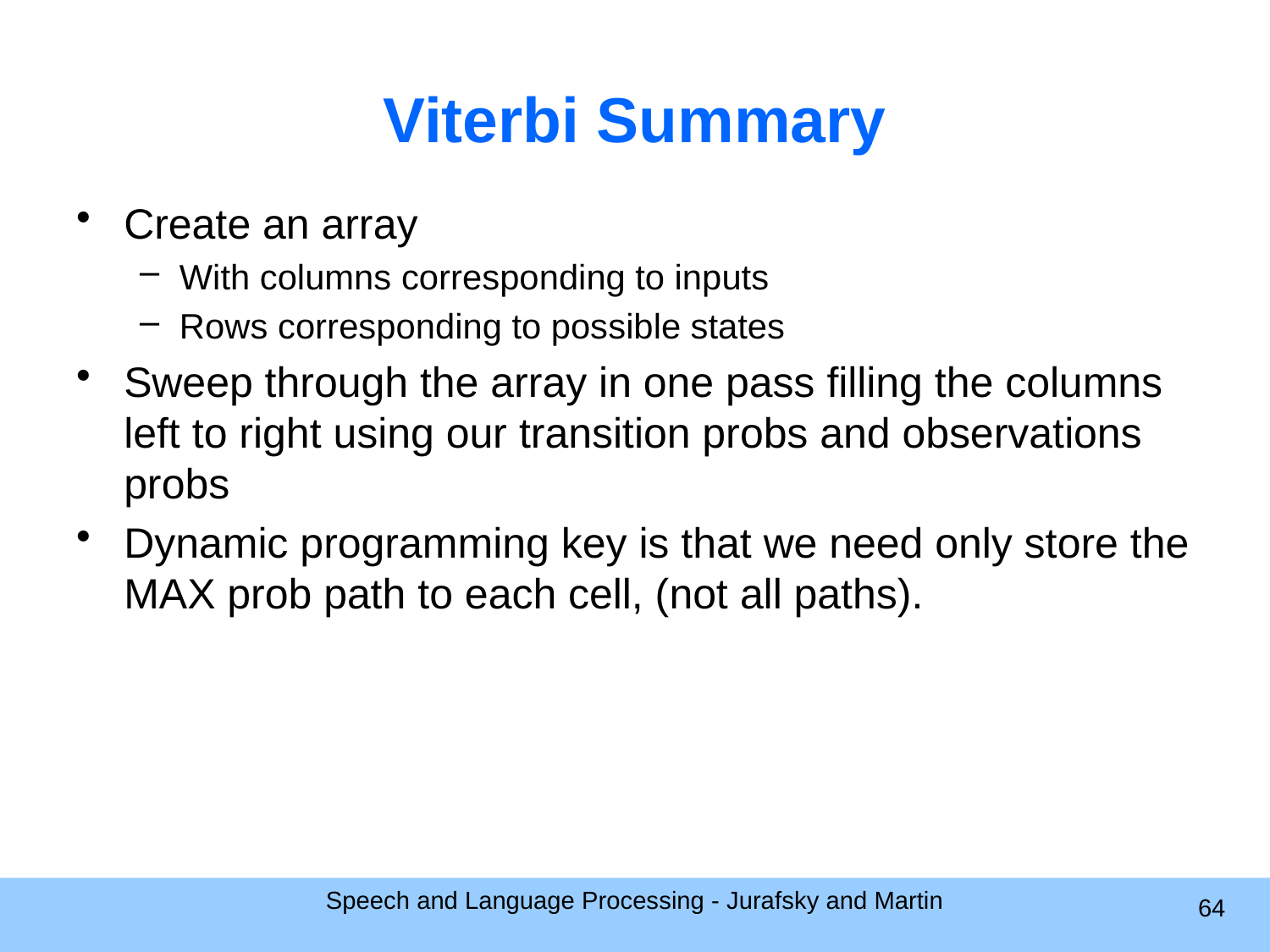

# Viterbi Summary
Create an array
With columns corresponding to inputs
Rows corresponding to possible states
Sweep through the array in one pass filling the columns left to right using our transition probs and observations probs
Dynamic programming key is that we need only store the MAX prob path to each cell, (not all paths).
Speech and Language Processing - Jurafsky and Martin

64